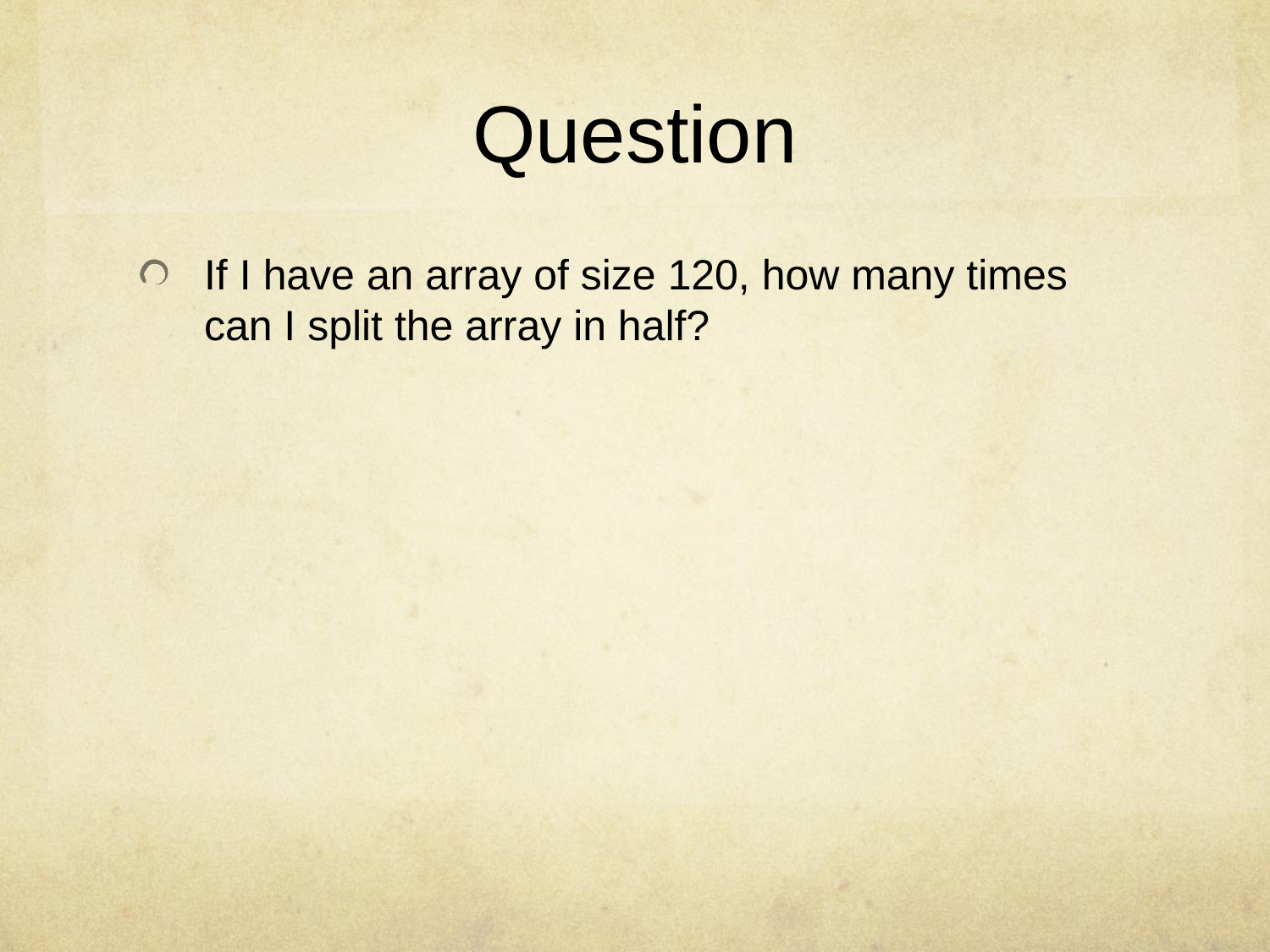

# Question
If I have an array of size 120, how many times can I split the array in half?